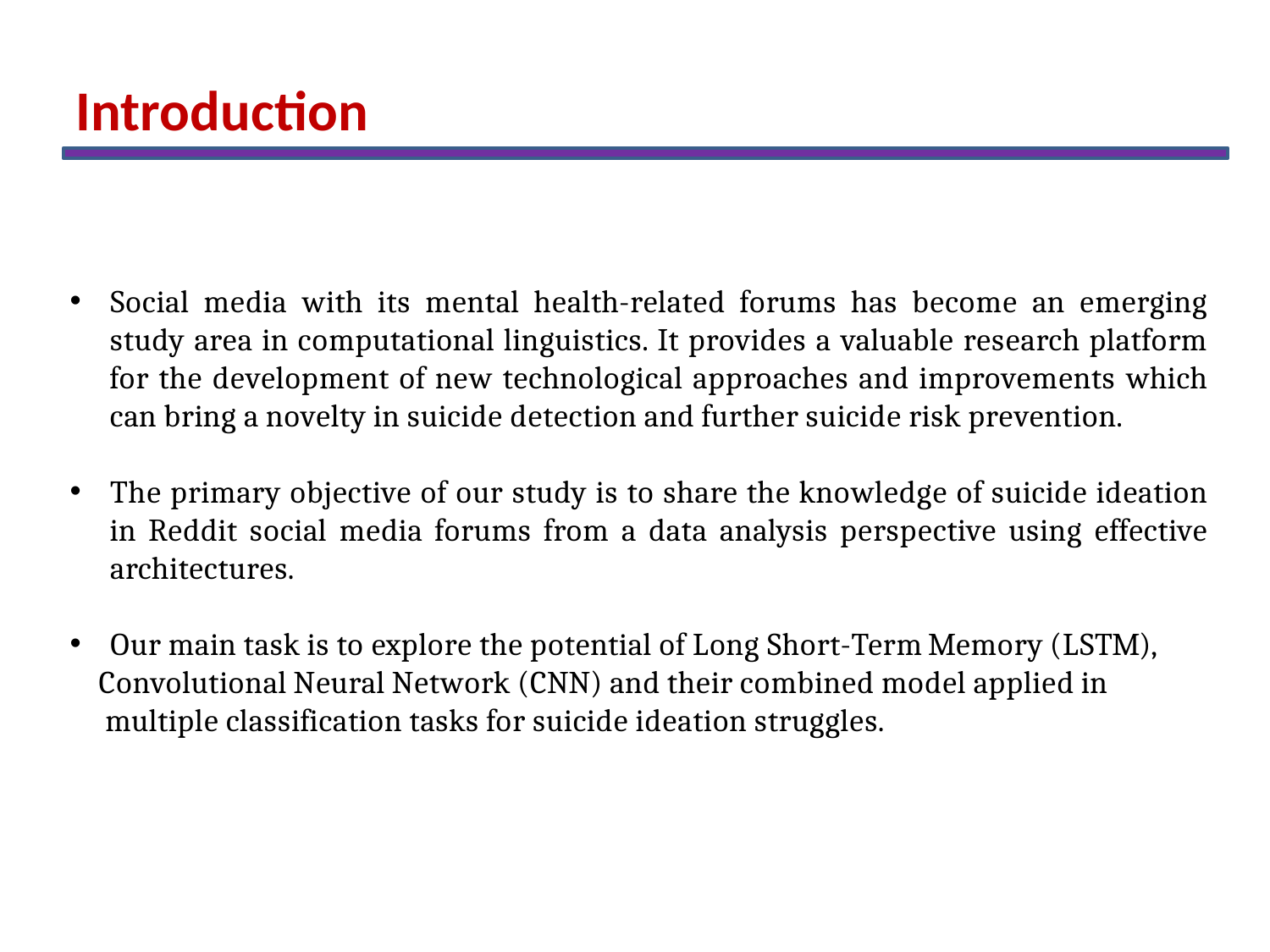

Introduction

Social media with its mental health-related forums has become an emerging study area in computational linguistics. It provides a valuable research platform for the development of new technological approaches and improvements which can bring a novelty in suicide detection and further suicide risk prevention.

The primary objective of our study is to share the knowledge of suicide ideation in Reddit social media forums from a data analysis perspective using effective architectures.

Our main task is to explore the potential of Long Short-Term Memory (LSTM),
    Convolutional Neural Network (CNN) and their combined model applied in
     multiple classification tasks for suicide ideation struggles.